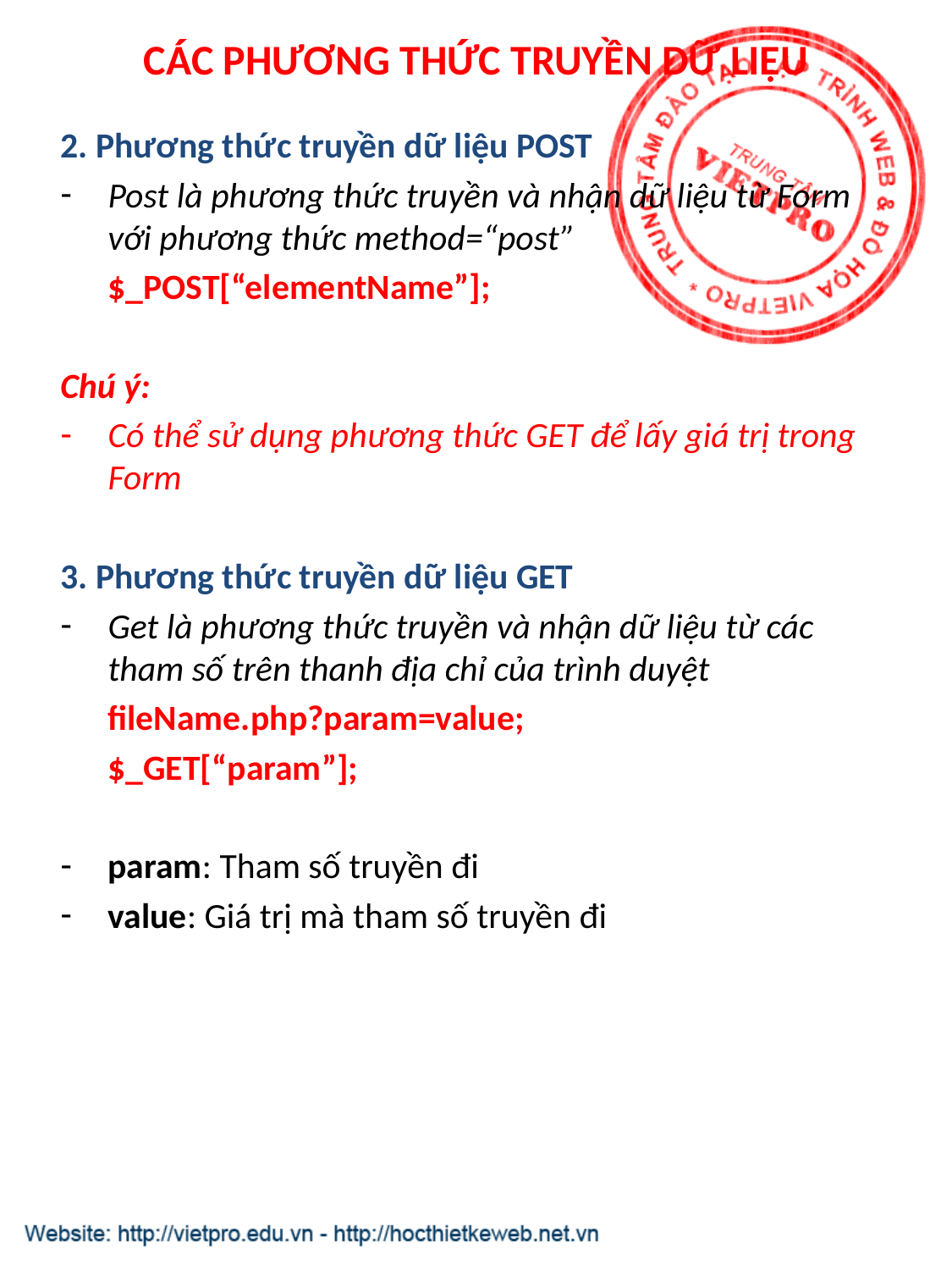

# CÁC PHƯƠNG THỨC TRUYỀN DỮ LIỆU
2. Phương thức truyền dữ liệu POST
Post là phương thức truyền và nhận dữ liệu từ Form với phương thức method=“post”
	$_POST[“elementName”];

Chú ý:
Có thể sử dụng phương thức GET để lấy giá trị trong Form

3. Phương thức truyền dữ liệu GET
Get là phương thức truyền và nhận dữ liệu từ các tham số trên thanh địa chỉ của trình duyệt
	fileName.php?param=value;
	$_GET[“param”];

param: Tham số truyền đi
value: Giá trị mà tham số truyền đi